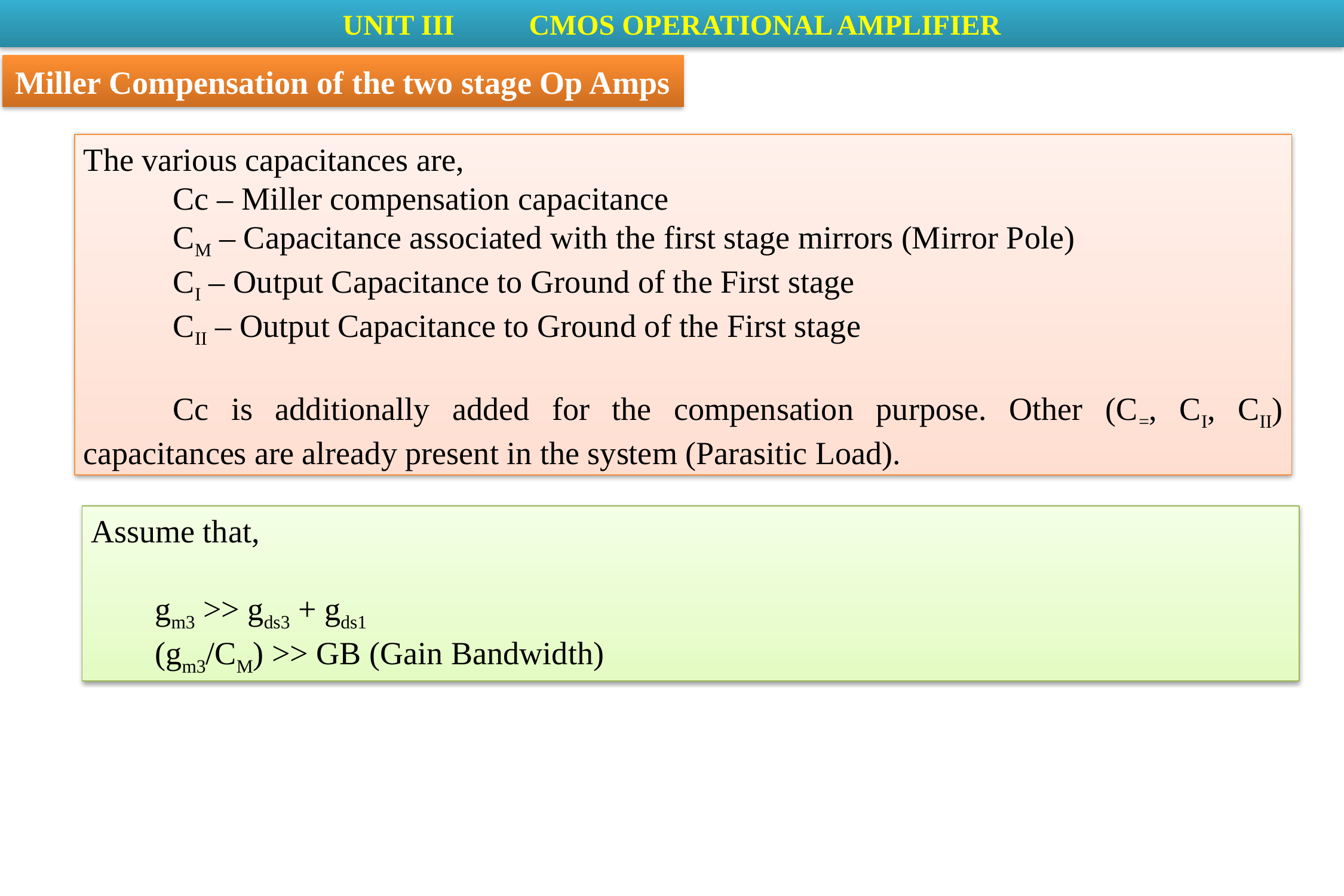

UNIT III	 CMOS OPERATIONAL AMPLIFIER
Miller Compensation of the two stage Op Amps
The various capacitances are,
	Cc – Miller compensation capacitance
	CM – Capacitance associated with the first stage mirrors (Mirror Pole)
	CI – Output Capacitance to Ground of the First stage
	CII – Output Capacitance to Ground of the First stage

	Cc is additionally added for the compensation purpose. Other (C=, CI, CII) capacitances are already present in the system (Parasitic Load).
Assume that,

gm3 >> gds3 + gds1
(gm3/CM) >> GB (Gain Bandwidth)